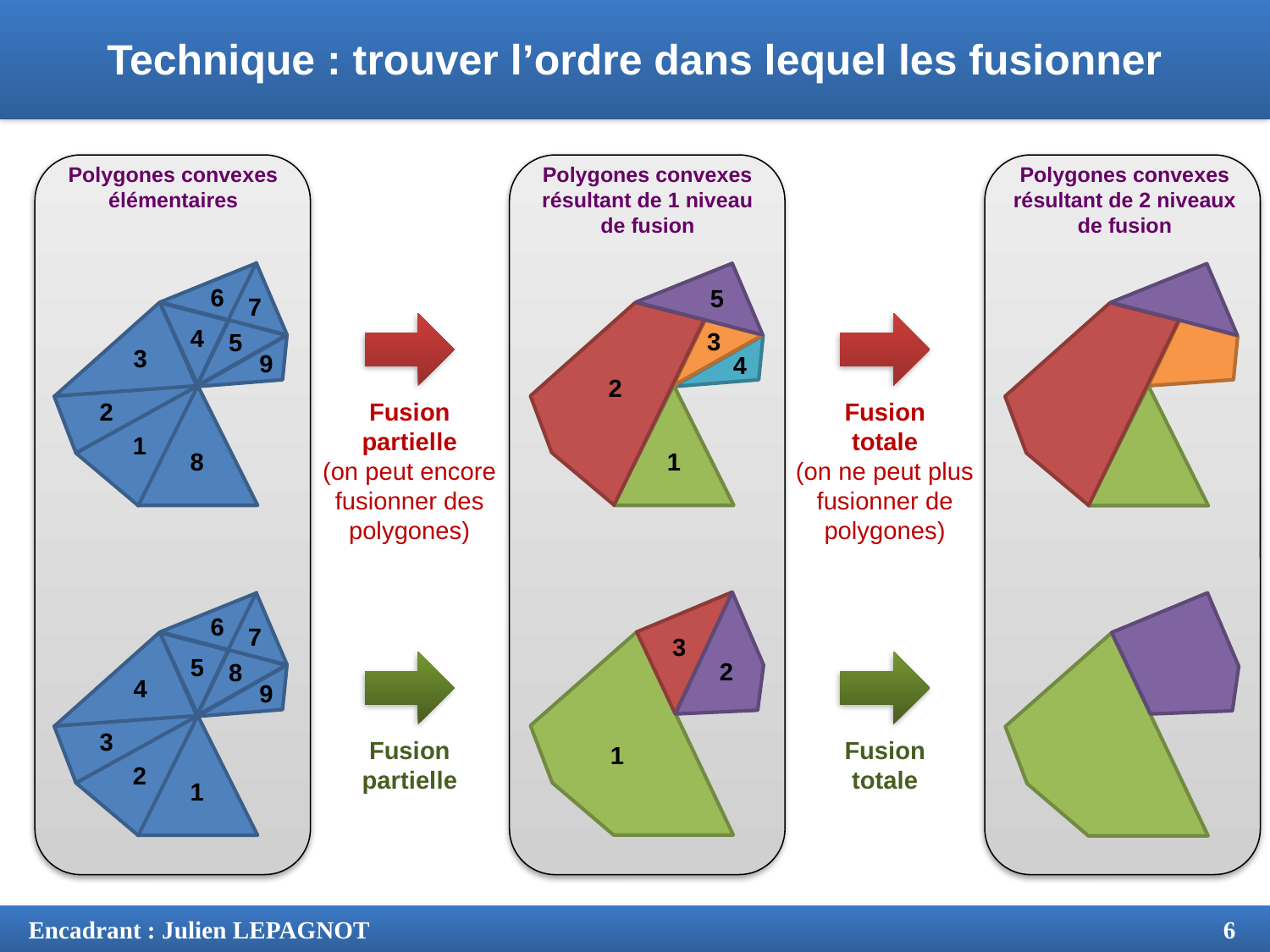

Technique : trouver l’ordre dans lequel les fusionner

Polygones convexes
élémentaires

Polygones convexes résultant de 1 niveau de fusion

Polygones convexes résultant de 2 niveaux de fusion

6

7

4
5

3
9

2
1
8
5

Fusion
partielle
(on peut encore
fusionner des
polygones)

Fusion
totale
(on ne peut plus
fusionner de
polygones)
3
4
2
1

6

7

5
8

4
9

3
2
1
3
2

Fusion
partielle

Fusion
totale
1